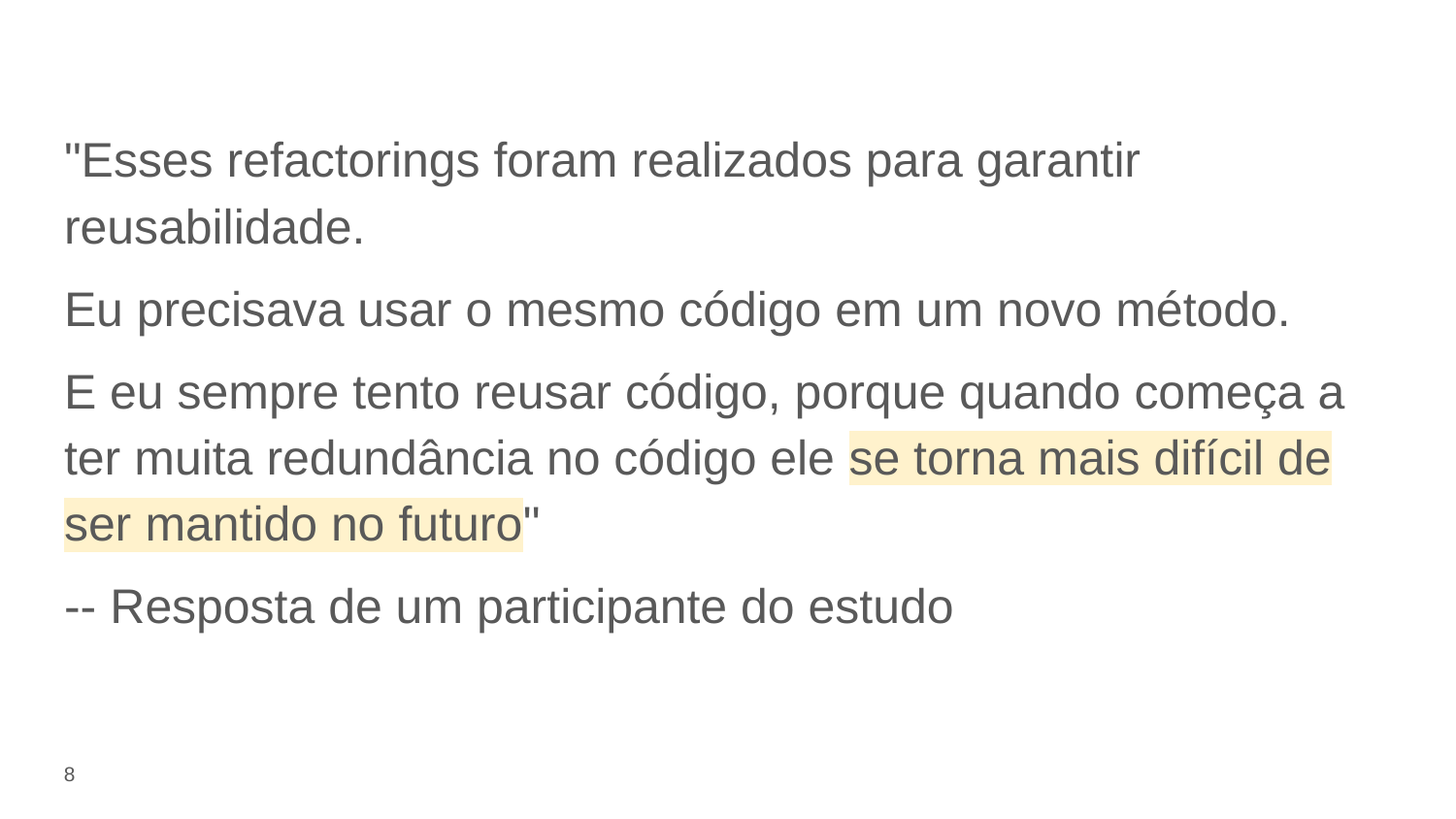

# "Esses refactorings foram realizados para garantir reusabilidade.
Eu precisava usar o mesmo código em um novo método.
E eu sempre tento reusar código, porque quando começa a ter muita redundância no código ele se torna mais difícil de ser mantido no futuro"
-- Resposta de um participante do estudo

8